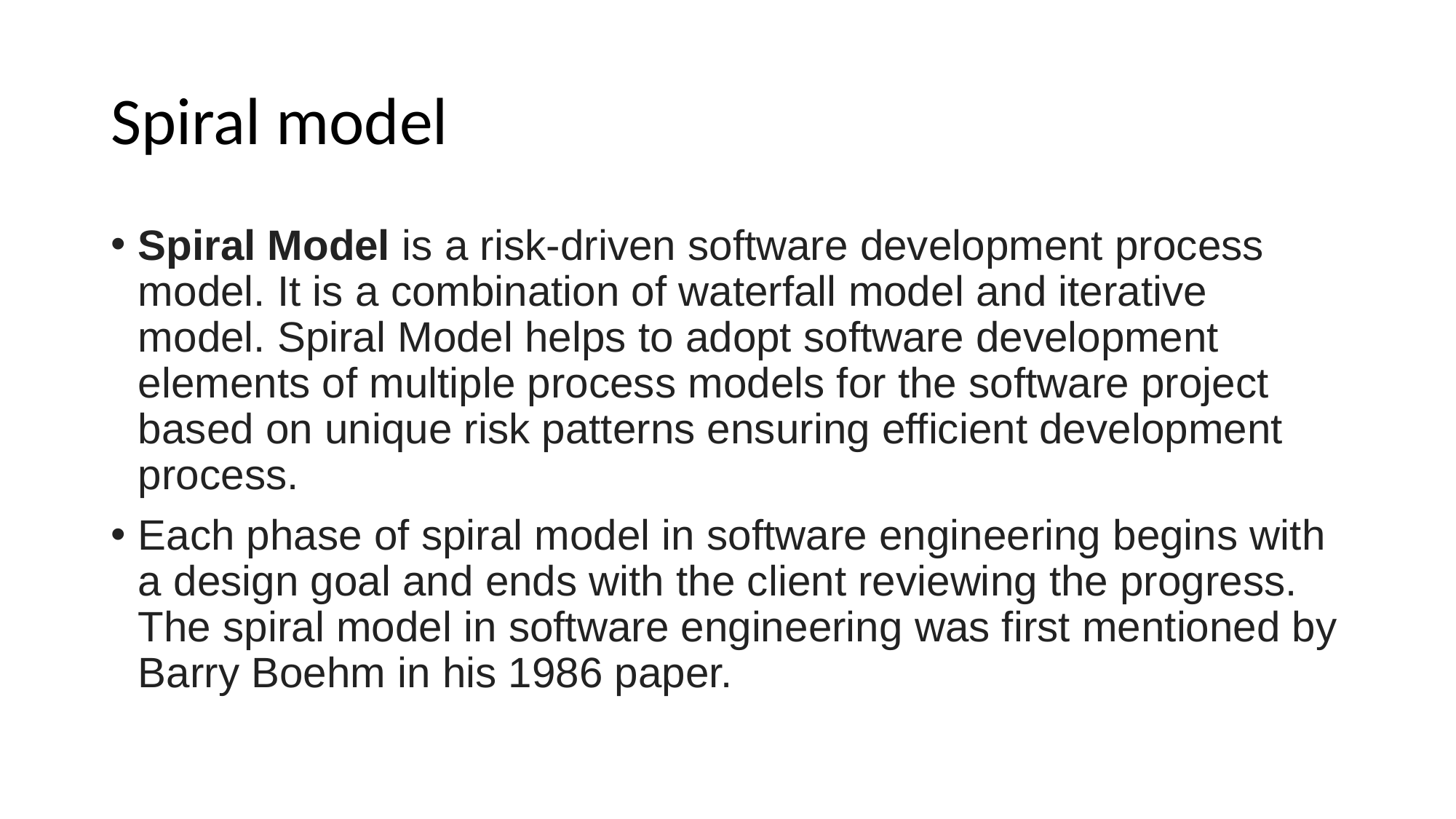

# Spiral model
Spiral Model is a risk-driven software development process model. It is a combination of waterfall model and iterative model. Spiral Model helps to adopt software development elements of multiple process models for the software project based on unique risk patterns ensuring efficient development process.
Each phase of spiral model in software engineering begins with a design goal and ends with the client reviewing the progress. The spiral model in software engineering was first mentioned by Barry Boehm in his 1986 paper.